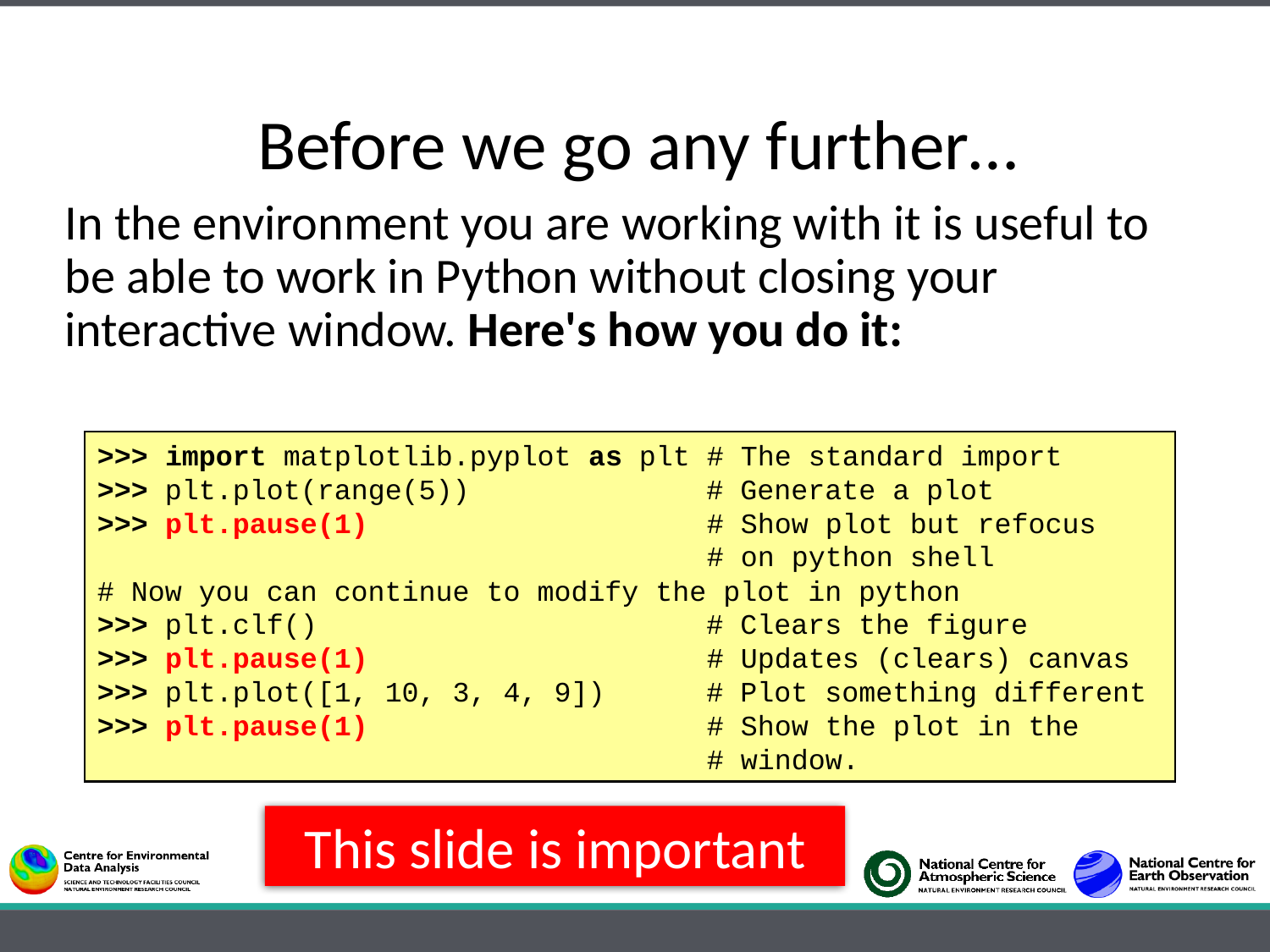

# Before we go any further…
In the environment you are working with it is useful to be able to work in Python without closing your interactive window. Here's how you do it:
>>> import matplotlib.pyplot as plt # The standard import
>>> plt.plot(range(5))              # Generate a plot
>>> plt.pause(1)                    # Show plot but refocus
                                    # on python shell
# Now you can continue to modify the plot in python
>>> plt.clf()                       # Clears the figure
>>> plt.pause(1)                    # Updates (clears) canvas
>>> plt.plot([1, 10, 3, 4, 9])      # Plot something different
>>> plt.pause(1)                    # Show the plot in the
                                    # window.
This slide is important